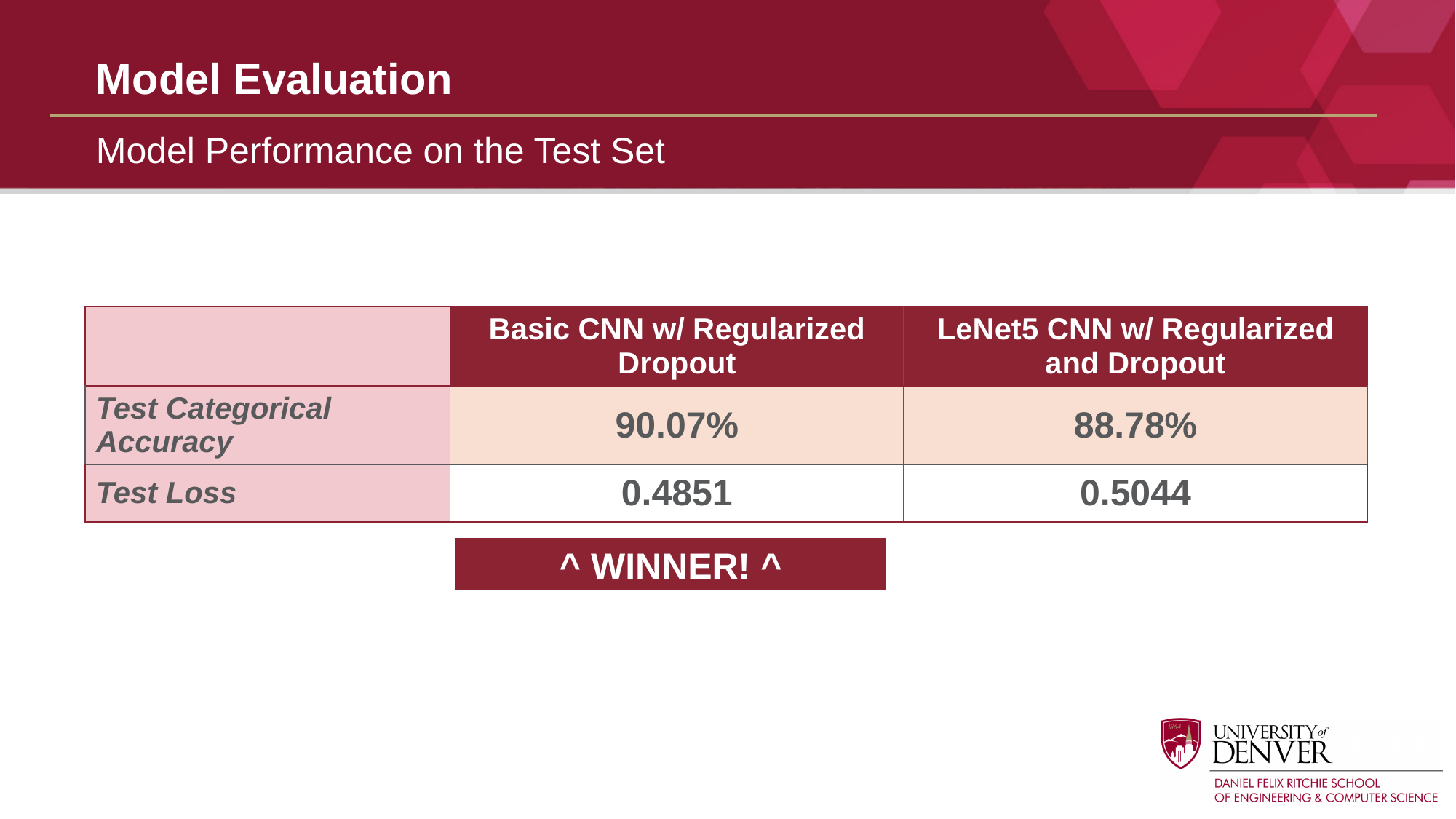

# Model Evaluation
Model Performance on the Test Set
|  | Basic CNN w/ Regularized Dropout | LeNet5 CNN w/ Regularized and Dropout |
| --- | --- | --- |
| Test Categorical Accuracy | 90.07% | 88.78% |
| Test Loss | 0.4851 | 0.5044 |
^ WINNER! ^